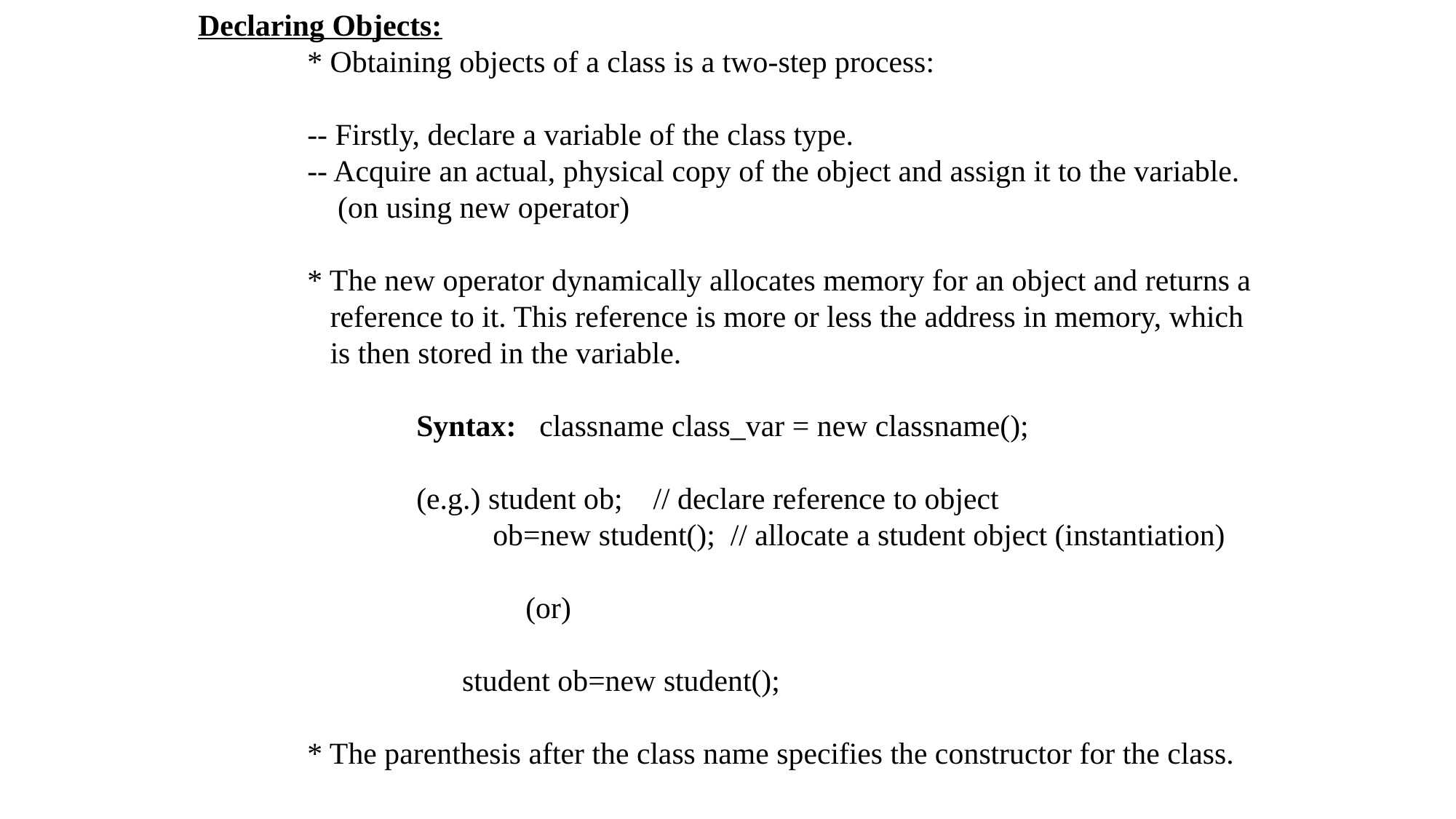

Declaring Objects:
	* Obtaining objects of a class is a two-step process:

	-- Firstly, declare a variable of the class type.
	-- Acquire an actual, physical copy of the object and assign it to the variable.
	    (on using new operator)

	* The new operator dynamically allocates memory for an object and returns a
	   reference to it. This reference is more or less the address in memory, which
	   is then stored in the variable.

		Syntax:   classname class_var = new classname();

		(e.g.) student ob;    // declare reference to object
		          ob=new student();  // allocate a student object (instantiation)

			(or)

		      student ob=new student();

	* The parenthesis after the class name specifies the constructor for the class.